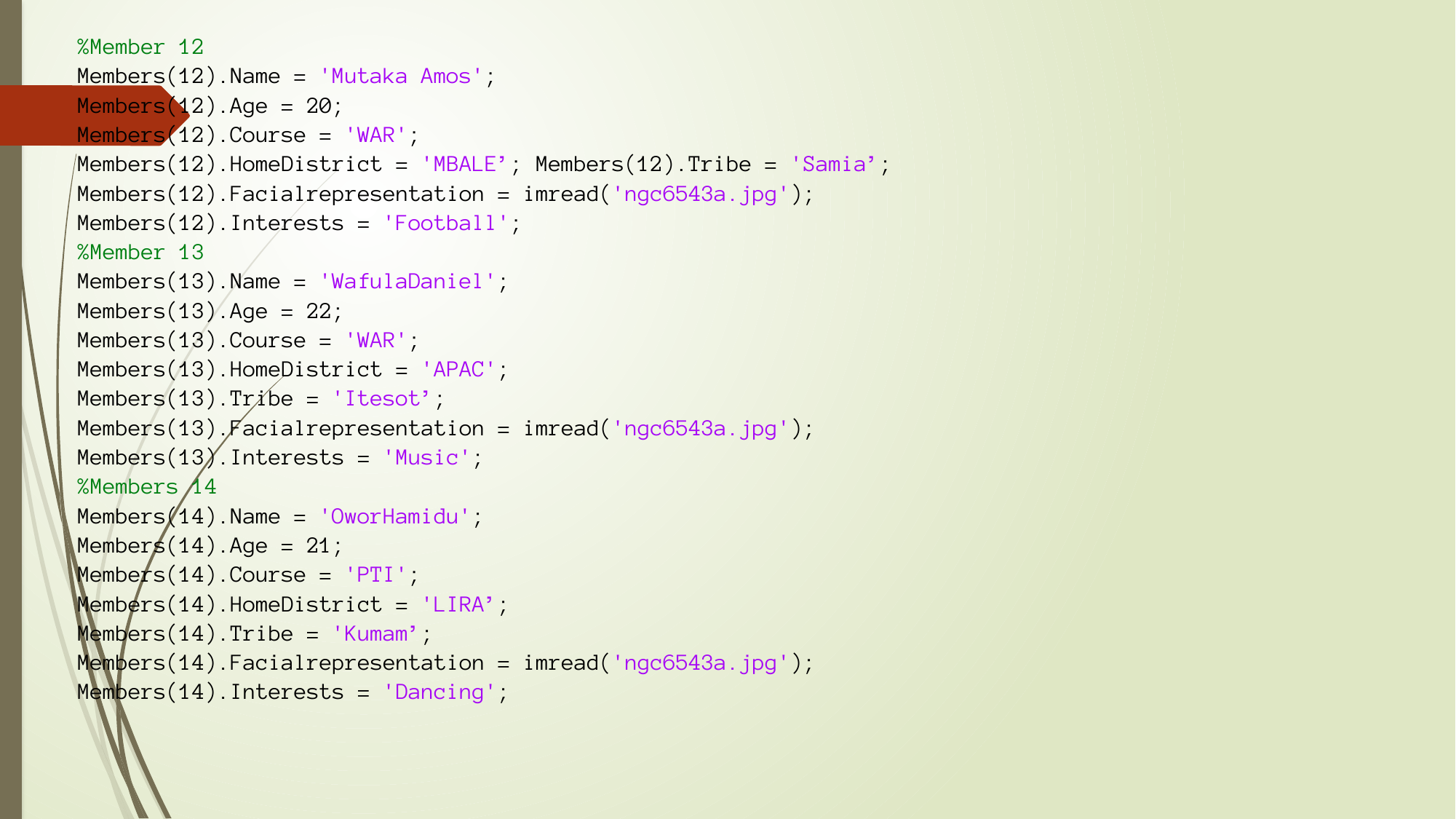

%Member 12
Members(12).Name = 'Mutaka Amos';
Members(12).Age = 20;
Members(12).Course = 'WAR';
Members(12).HomeDistrict = 'MBALE’; Members(12).Tribe = 'Samia’;
Members(12).Facialrepresentation = imread('ngc6543a.jpg');
Members(12).Interests = 'Football';
%Member 13
Members(13).Name = 'WafulaDaniel';
Members(13).Age = 22;
Members(13).Course = 'WAR';
Members(13).HomeDistrict = 'APAC';
Members(13).Tribe = 'Itesot’;
Members(13).Facialrepresentation = imread('ngc6543a.jpg');
Members(13).Interests = 'Music';
%Members 14
Members(14).Name = 'OworHamidu';
Members(14).Age = 21;
Members(14).Course = 'PTI';
Members(14).HomeDistrict = 'LIRA’;
Members(14).Tribe = 'Kumam’;
Members(14).Facialrepresentation = imread('ngc6543a.jpg');
Members(14).Interests = 'Dancing';